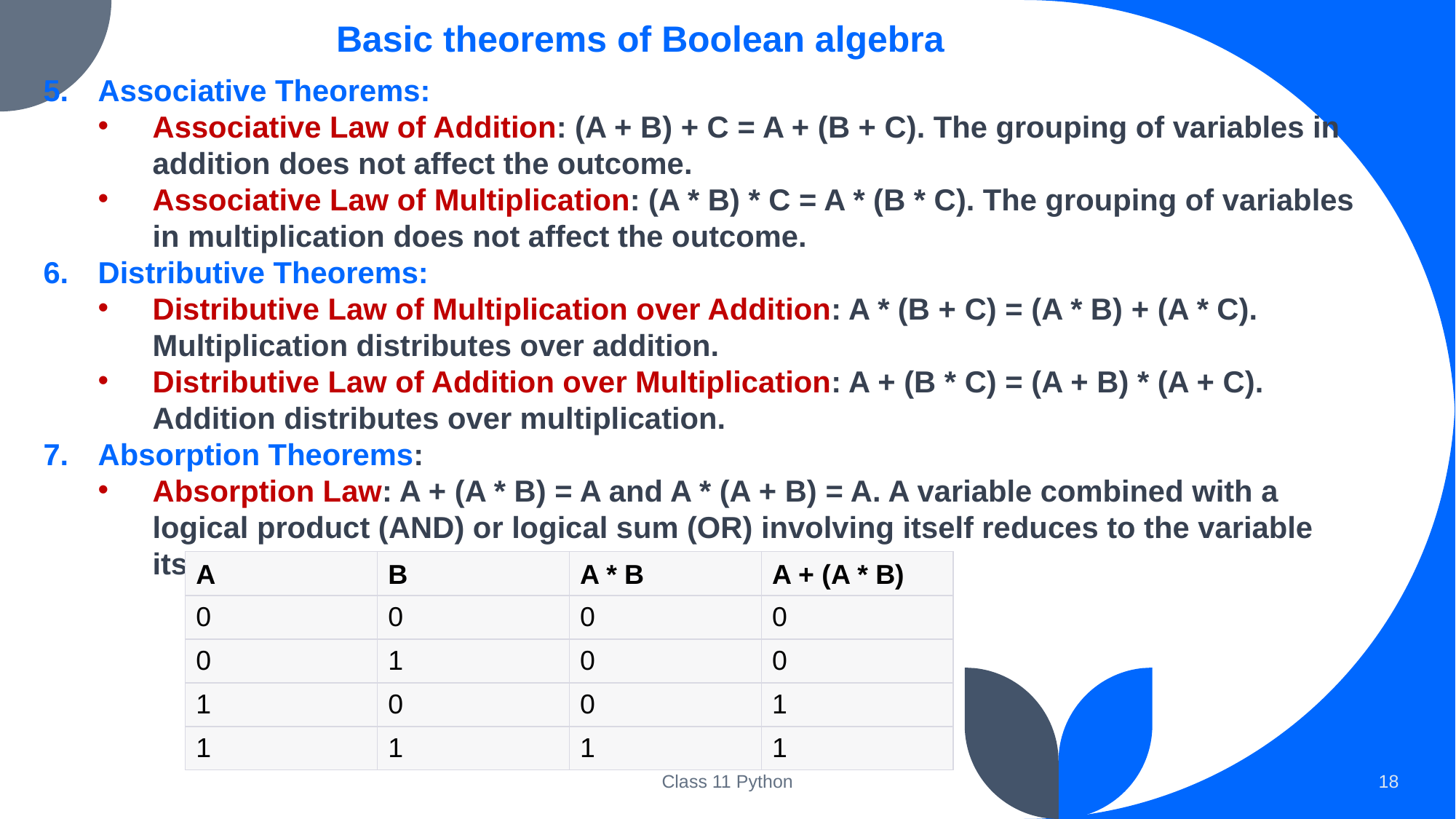

Basic theorems of Boolean algebra
Associative Theorems:
Associative Law of Addition: (A + B) + C = A + (B + C). The grouping of variables in addition does not affect the outcome.
Associative Law of Multiplication: (A * B) * C = A * (B * C). The grouping of variables in multiplication does not affect the outcome.
Distributive Theorems:
Distributive Law of Multiplication over Addition: A * (B + C) = (A * B) + (A * C). Multiplication distributes over addition.
Distributive Law of Addition over Multiplication: A + (B * C) = (A + B) * (A + C). Addition distributes over multiplication.
Absorption Theorems:
Absorption Law: A + (A * B) = A and A * (A + B) = A. A variable combined with a logical product (AND) or logical sum (OR) involving itself reduces to the variable itself.
| A | B | A \* B | A + (A \* B) |
| --- | --- | --- | --- |
| 0 | 0 | 0 | 0 |
| 0 | 1 | 0 | 0 |
| 1 | 0 | 0 | 1 |
| 1 | 1 | 1 | 1 |
Class 11 Python
18